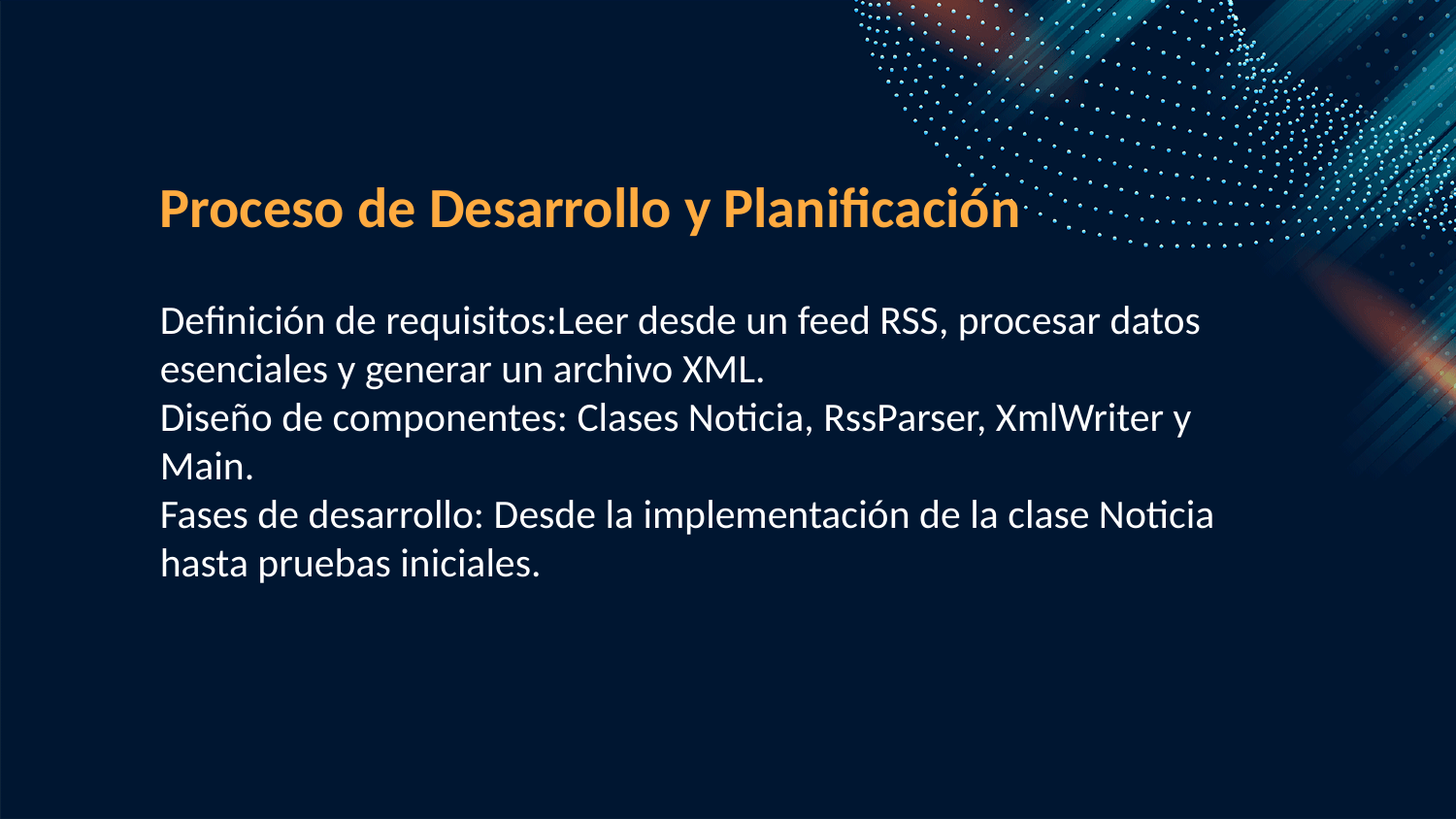

Proceso de Desarrollo y Planificación
Definición de requisitos:Leer desde un feed RSS, procesar datos esenciales y generar un archivo XML.
Diseño de componentes: Clases Noticia, RssParser, XmlWriter y Main.
Fases de desarrollo: Desde la implementación de la clase Noticia hasta pruebas iniciales.